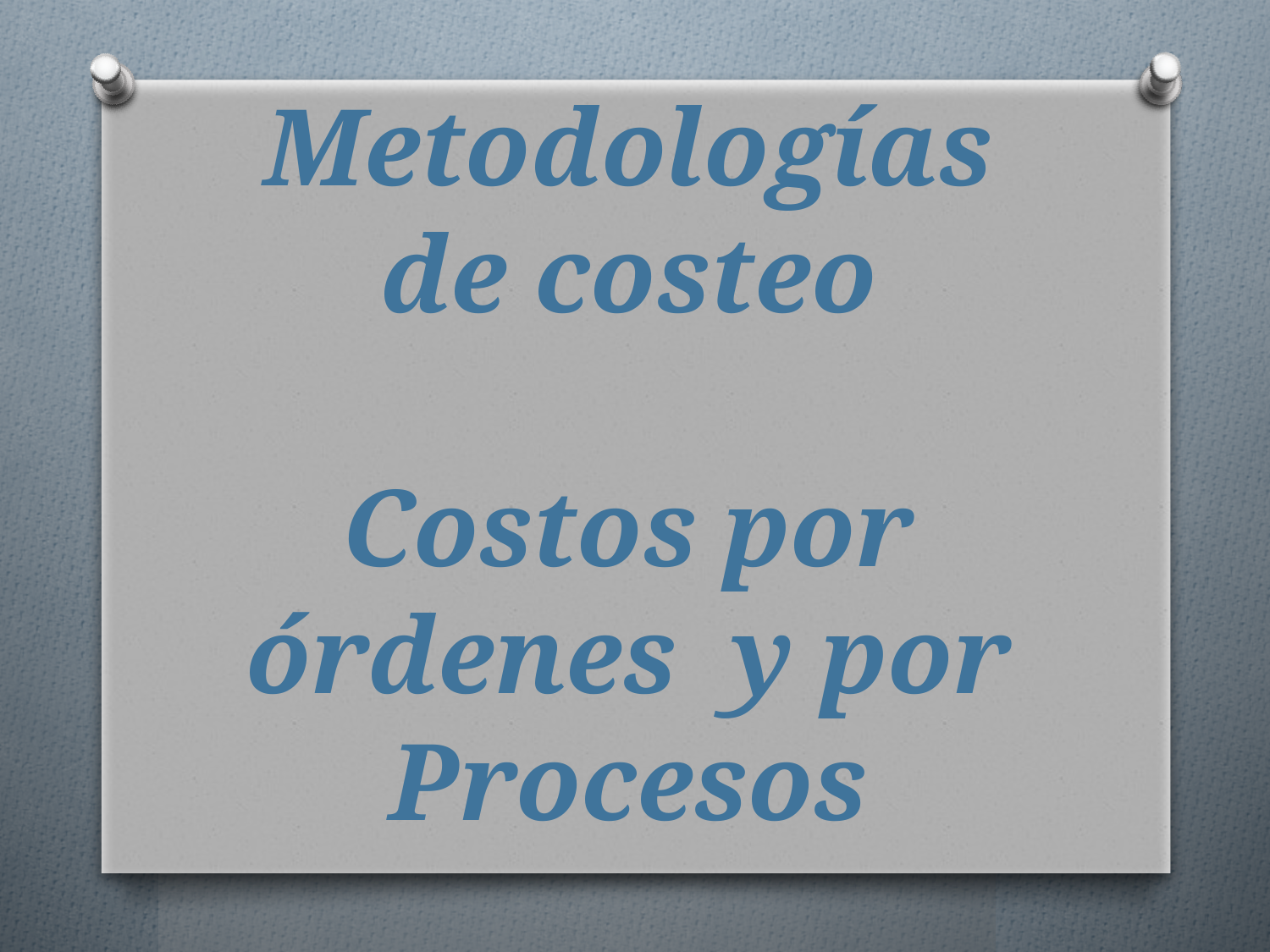

# Metodologías de costeo Costos por órdenes  y por Procesos